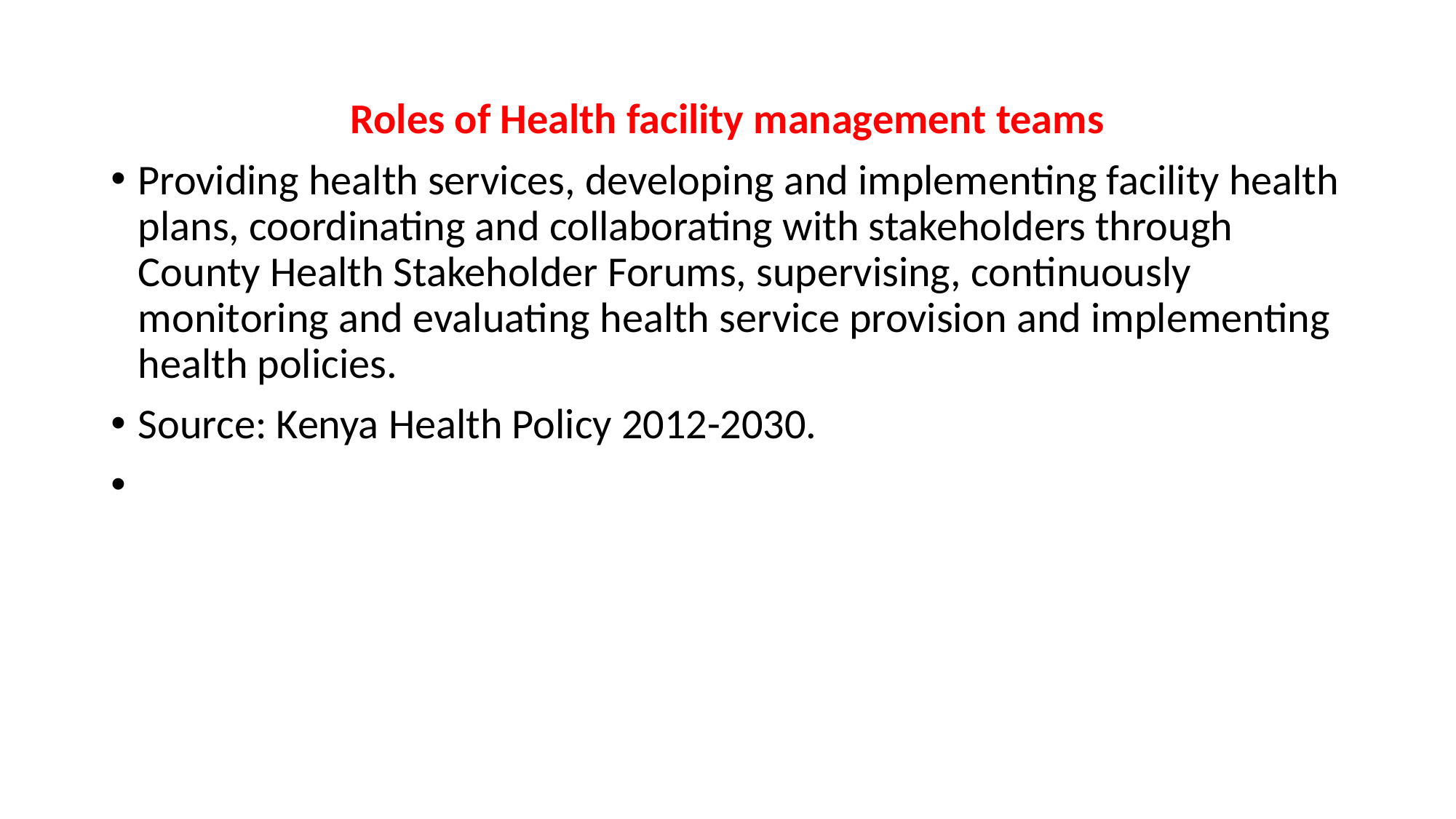

Roles of Health facility management teams
Providing health services, developing and implementing facility health plans, coordinating and collaborating with stakeholders through County Health Stakeholder Forums, supervising, continuously monitoring and evaluating health service provision and implementing health policies.
Source: Kenya Health Policy 2012-2030.